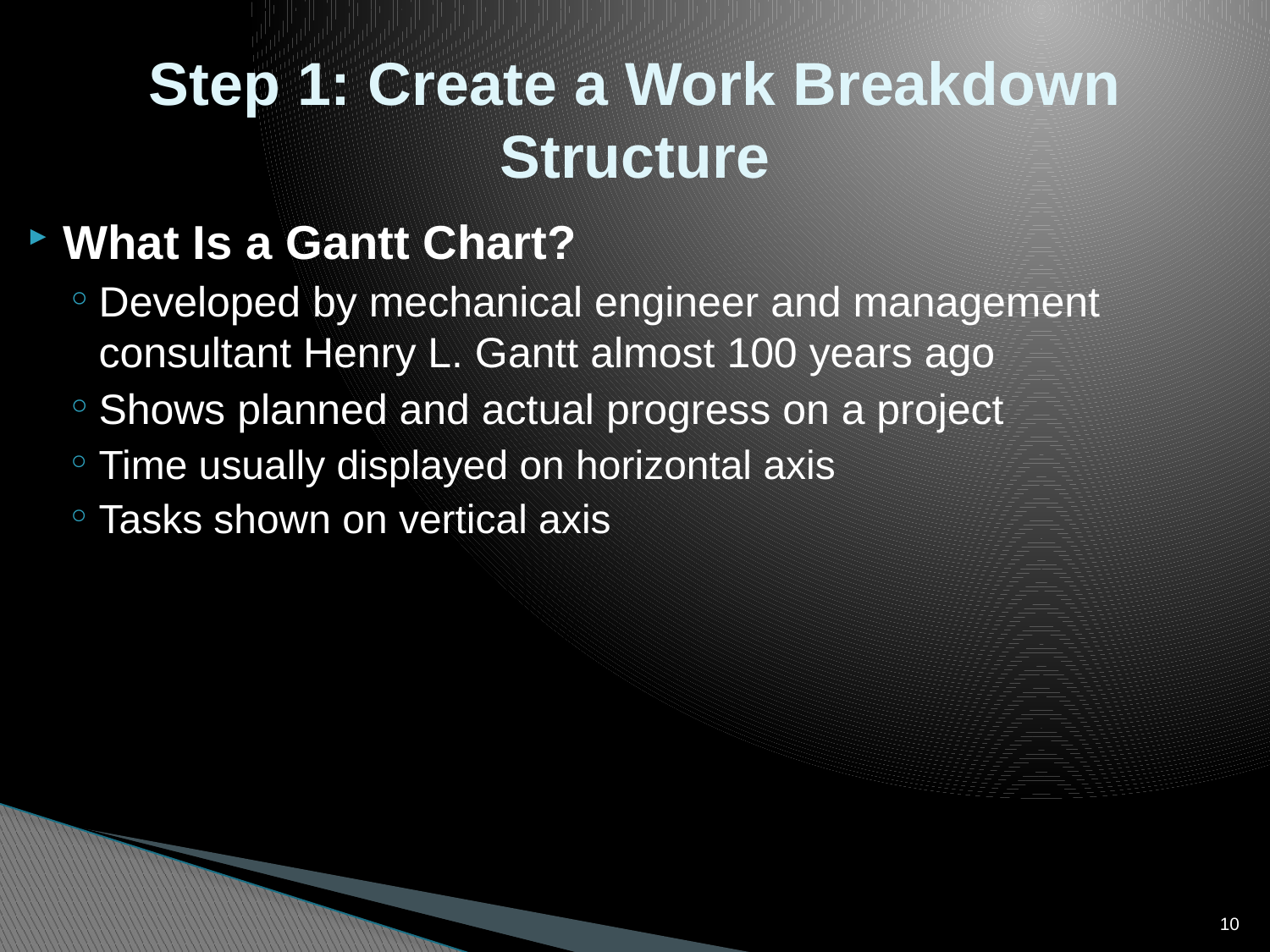

# Step 1: Create a Work Breakdown Structure
What Is a Gantt Chart?
Developed by mechanical engineer and management consultant Henry L. Gantt almost 100 years ago
Shows planned and actual progress on a project
Time usually displayed on horizontal axis
Tasks shown on vertical axis
10